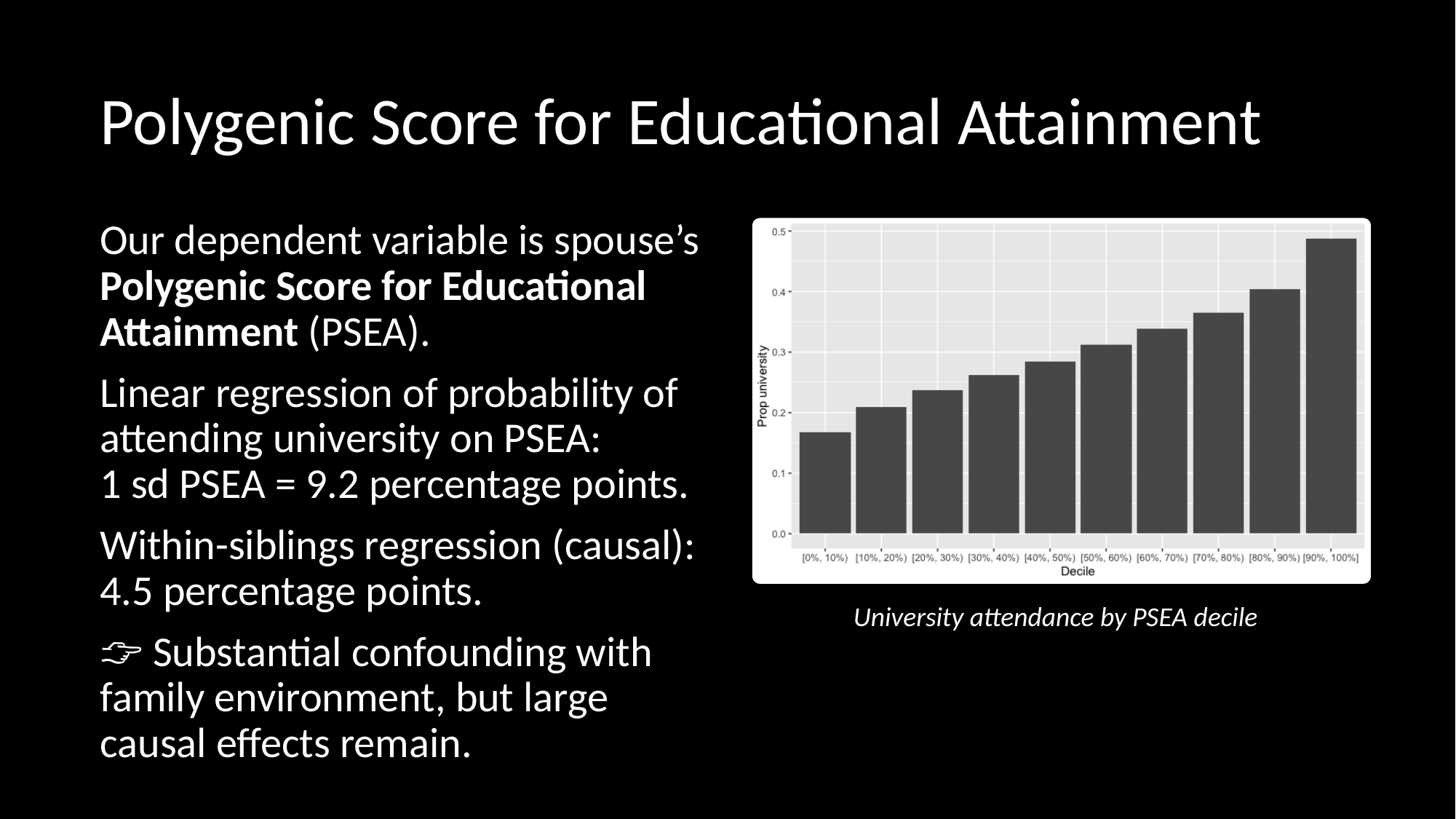

# Polygenic Score for Educational Attainment
Our dependent variable is spouse’s Polygenic Score for Educational Attainment (PSEA).
Linear regression of probability of attending university on PSEA:
1 sd PSEA = 9.2 percentage points.
Within-siblings regression (causal):
4.5 percentage points.
👉 Substantial confounding with family environment, but large causal effects remain.

University attendance by PSEA decile